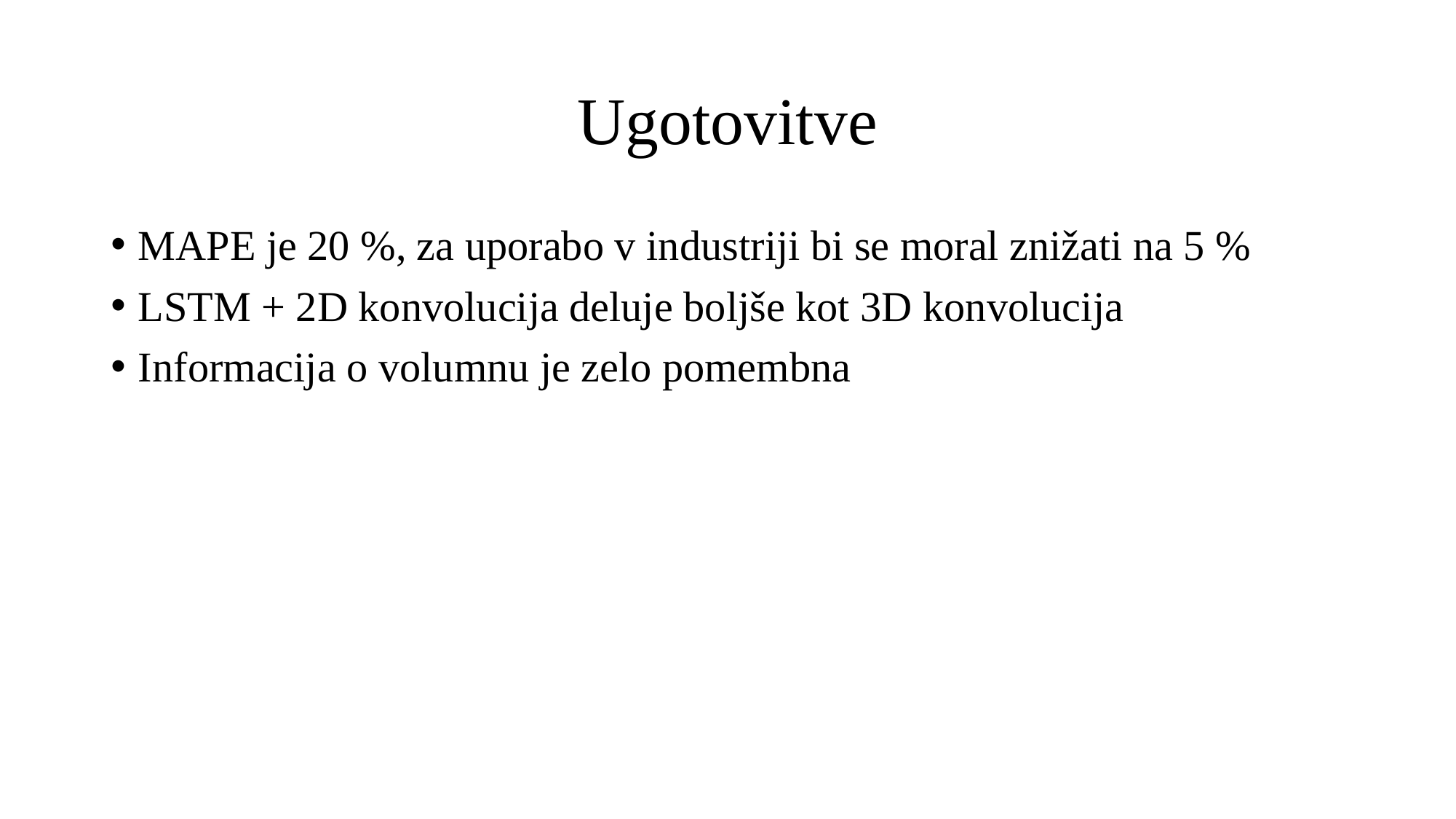

# Ugotovitve
MAPE je 20 %, za uporabo v industriji bi se moral znižati na 5 %
LSTM + 2D konvolucija deluje boljše kot 3D konvolucija
Informacija o volumnu je zelo pomembna